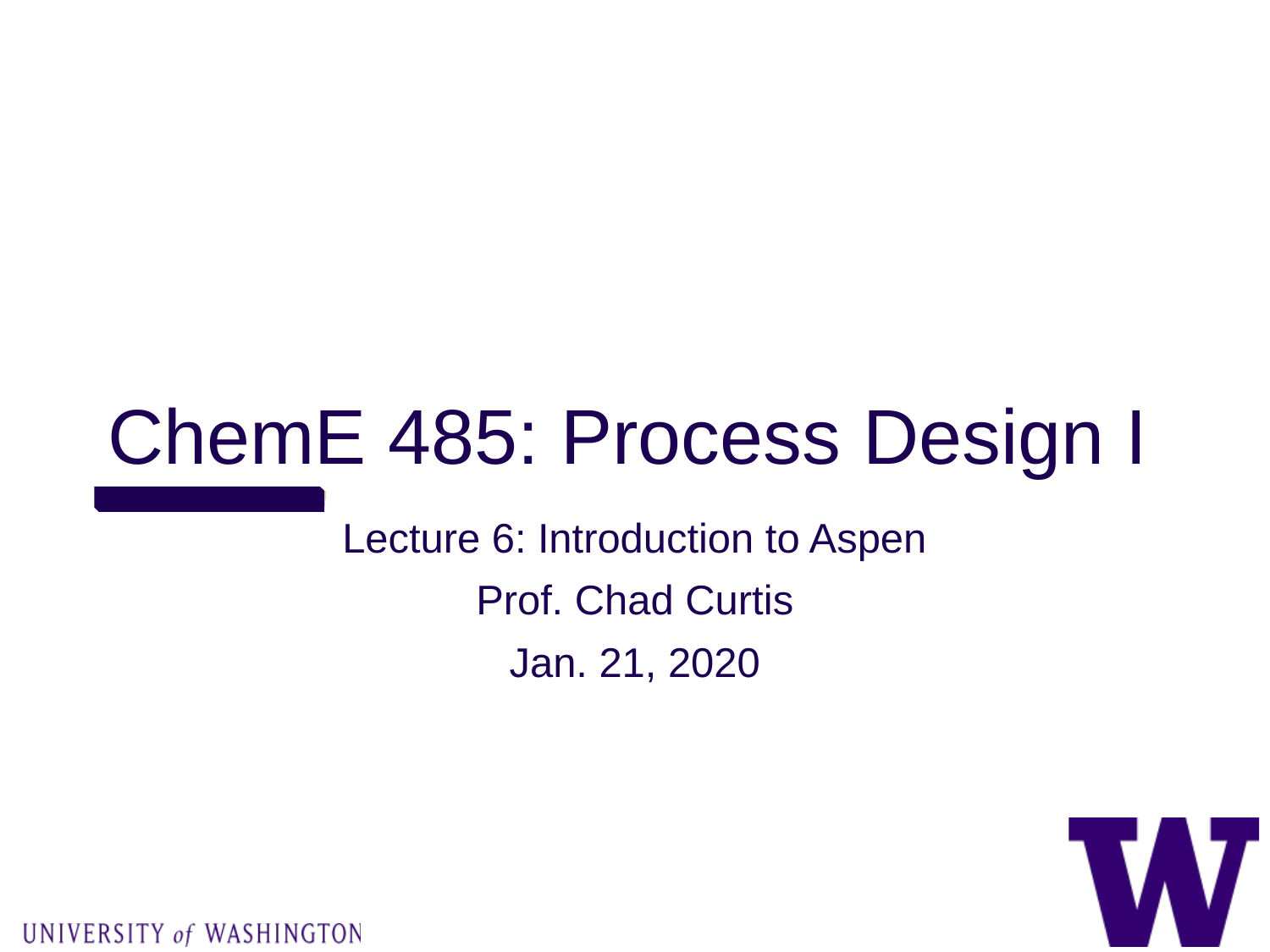

# ChemE 485: Process Design I
Lecture 6: Introduction to Aspen
Prof. Chad Curtis
Jan. 21, 2020